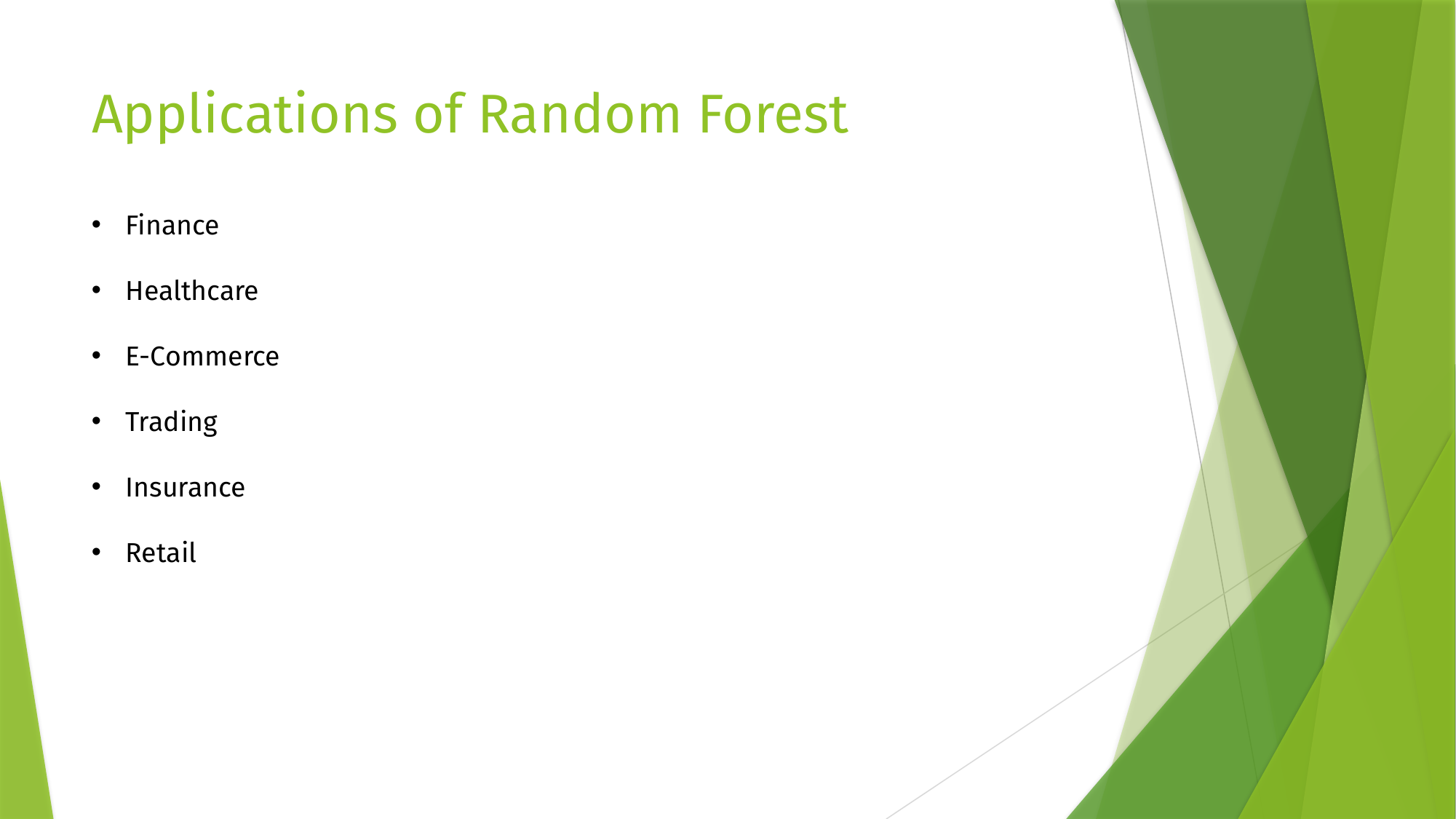

# Applications of Random Forest
Finance
Healthcare
E-Commerce
Trading
Insurance
Retail